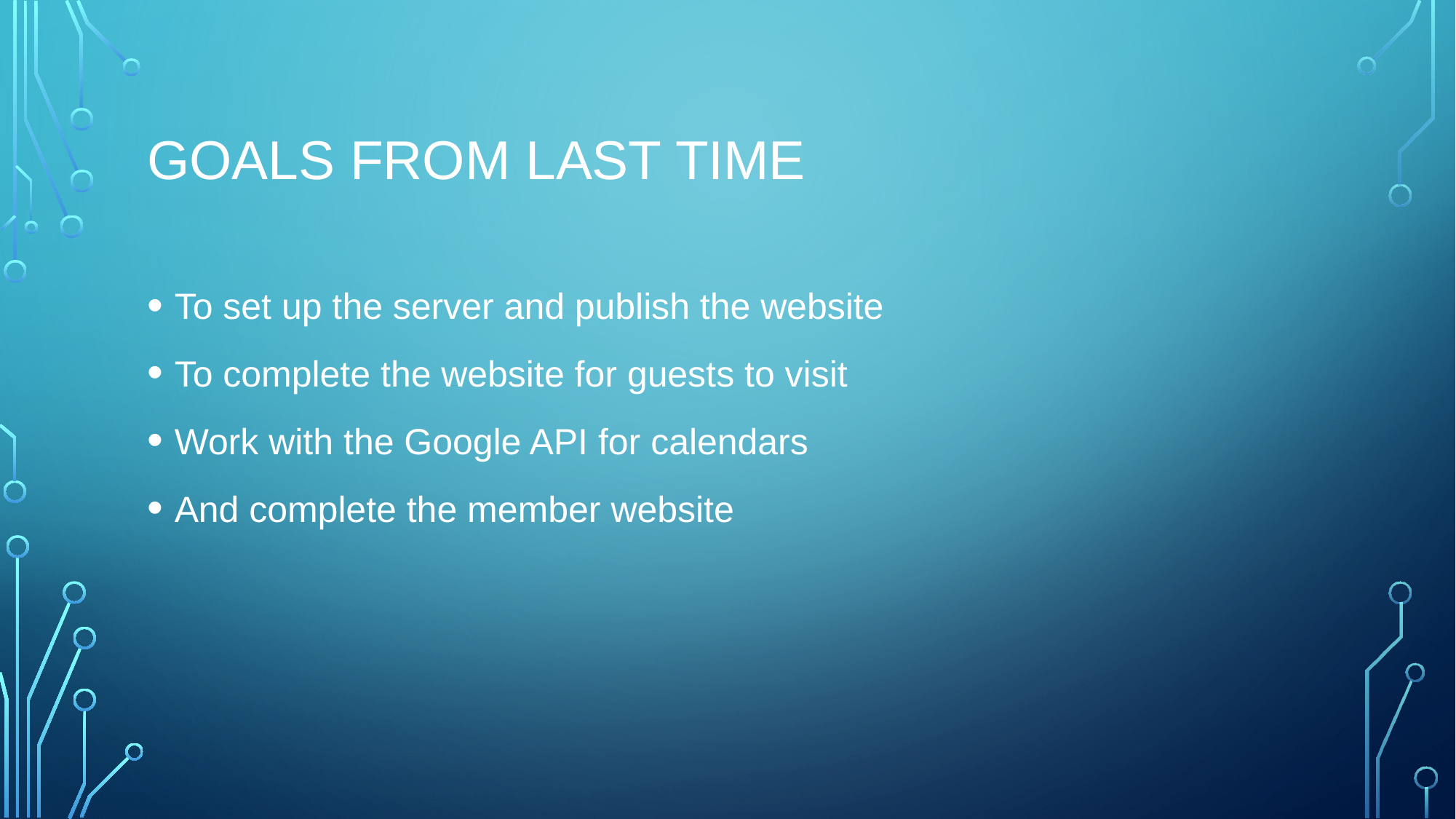

# GOALS FROM LAST TIME
To set up the server and publish the website
To complete the website for guests to visit
Work with the Google API for calendars
And complete the member website